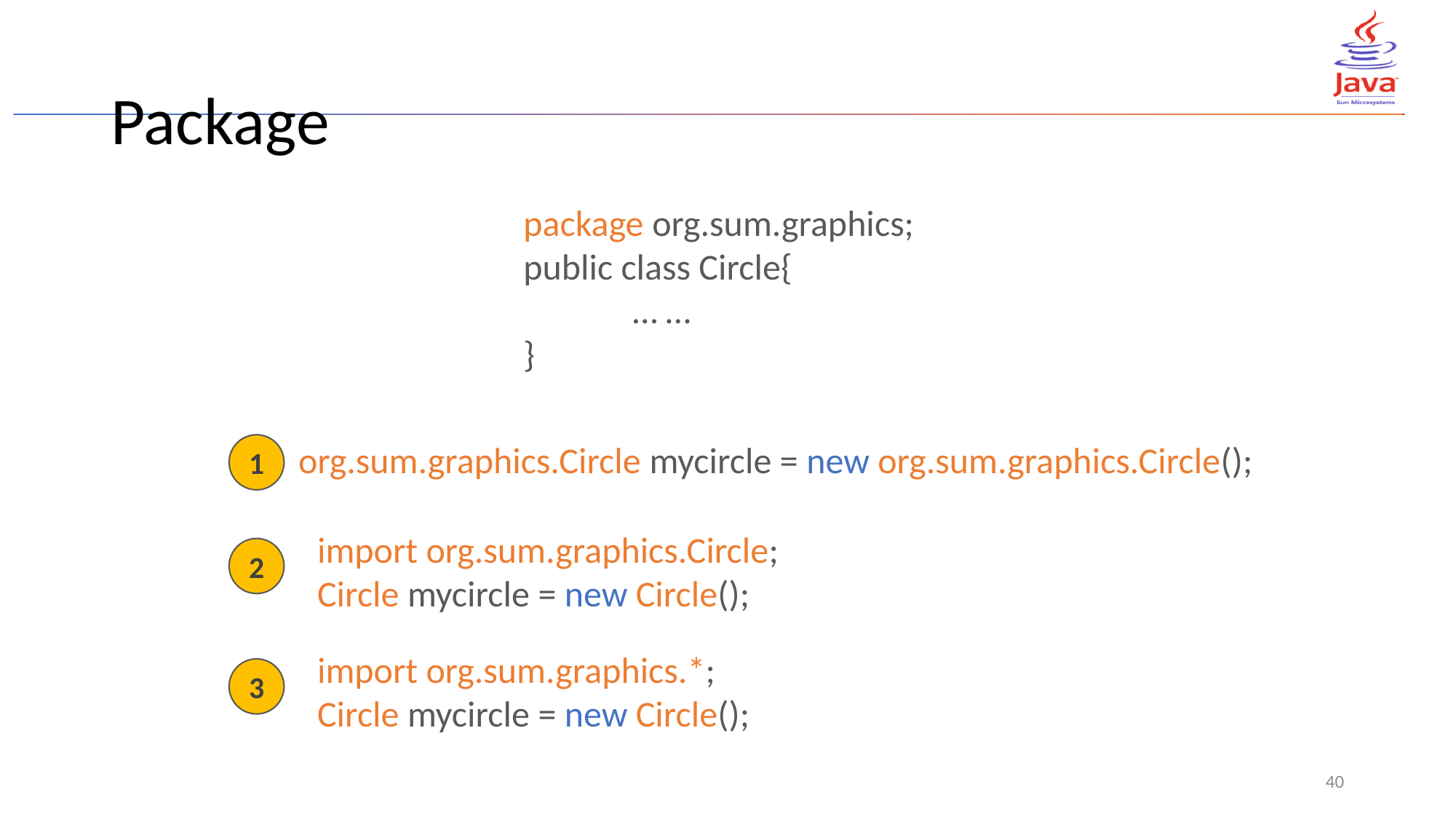

# Package
package org.sum.graphics;
public class Circle{
	… …
}
org.sum.graphics.Circle mycircle = new org.sum.graphics.Circle();
1
import org.sum.graphics.Circle;
Circle mycircle = new Circle();
2
import org.sum.graphics.*;
Circle mycircle = new Circle();
3
40